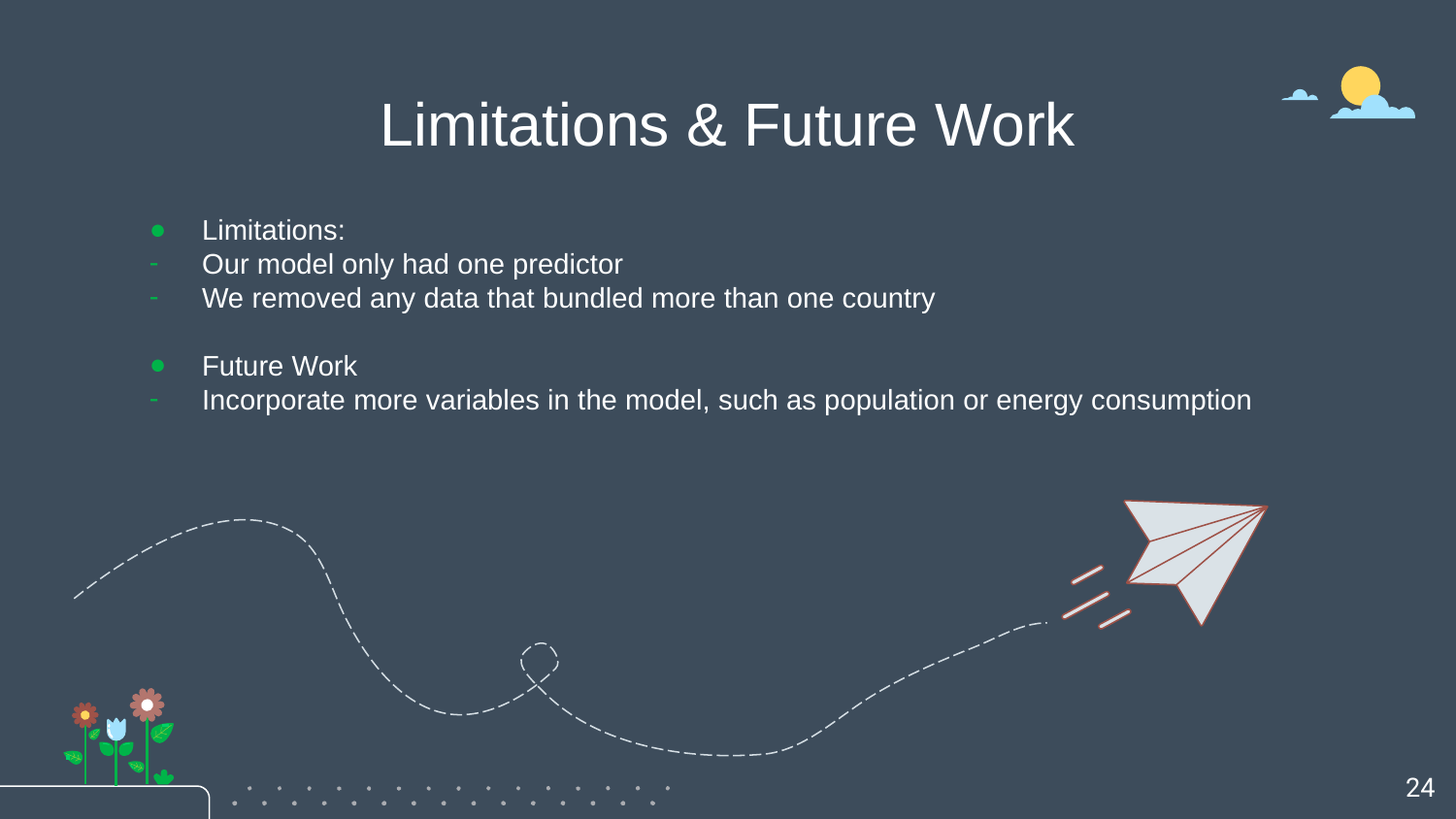

# Limitations & Future Work
Limitations:
Our model only had one predictor
We removed any data that bundled more than one country

Future Work
Incorporate more variables in the model, such as population or energy consumption

24